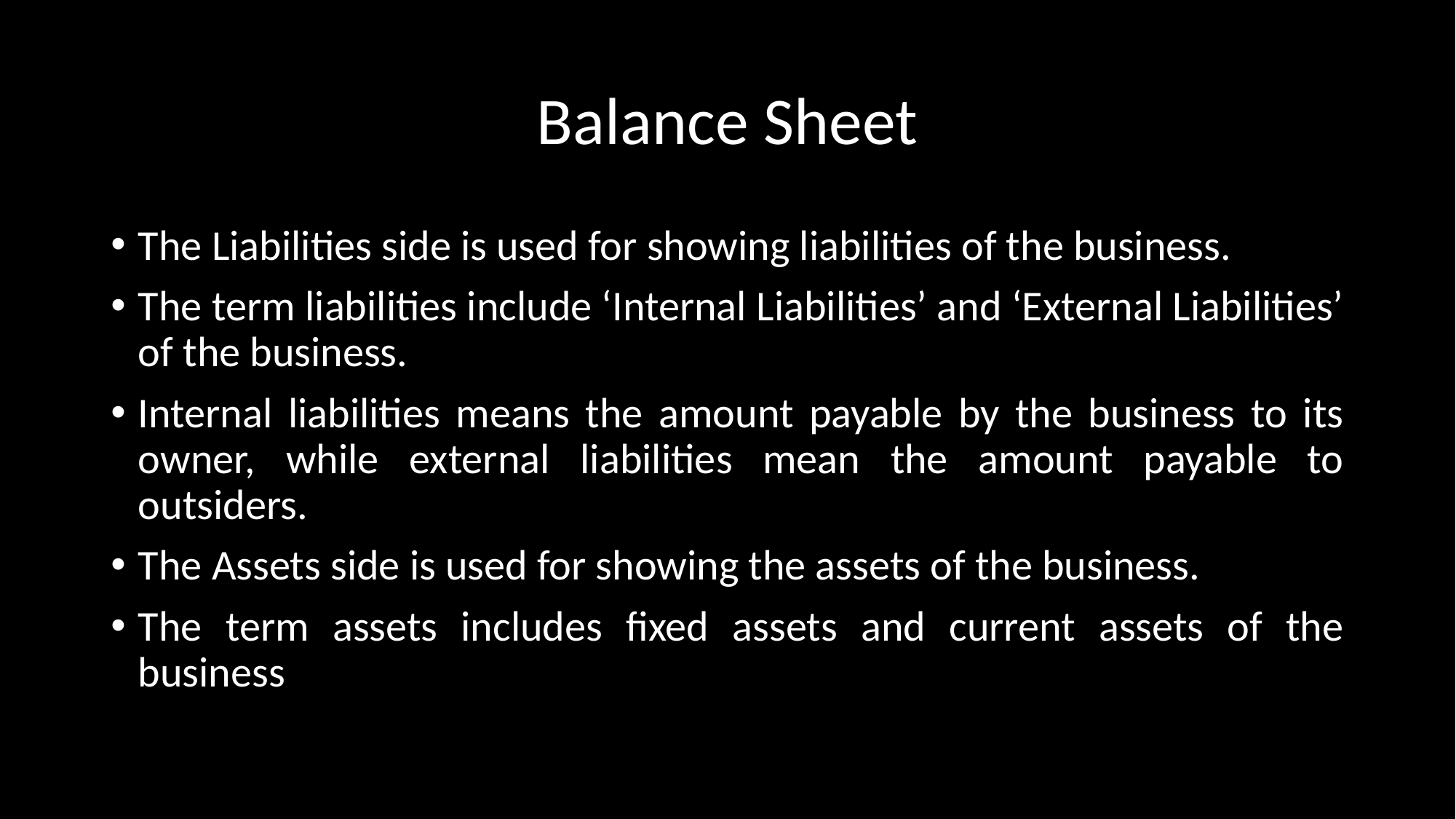

# Balance Sheet
The Liabilities side is used for showing liabilities of the business.
The term liabilities include ‘Internal Liabilities’ and ‘External Liabilities’ of the business.
Internal liabilities means the amount payable by the business to its owner, while external liabilities mean the amount payable to outsiders.
The Assets side is used for showing the assets of the business.
The term assets includes fixed assets and current assets of the business